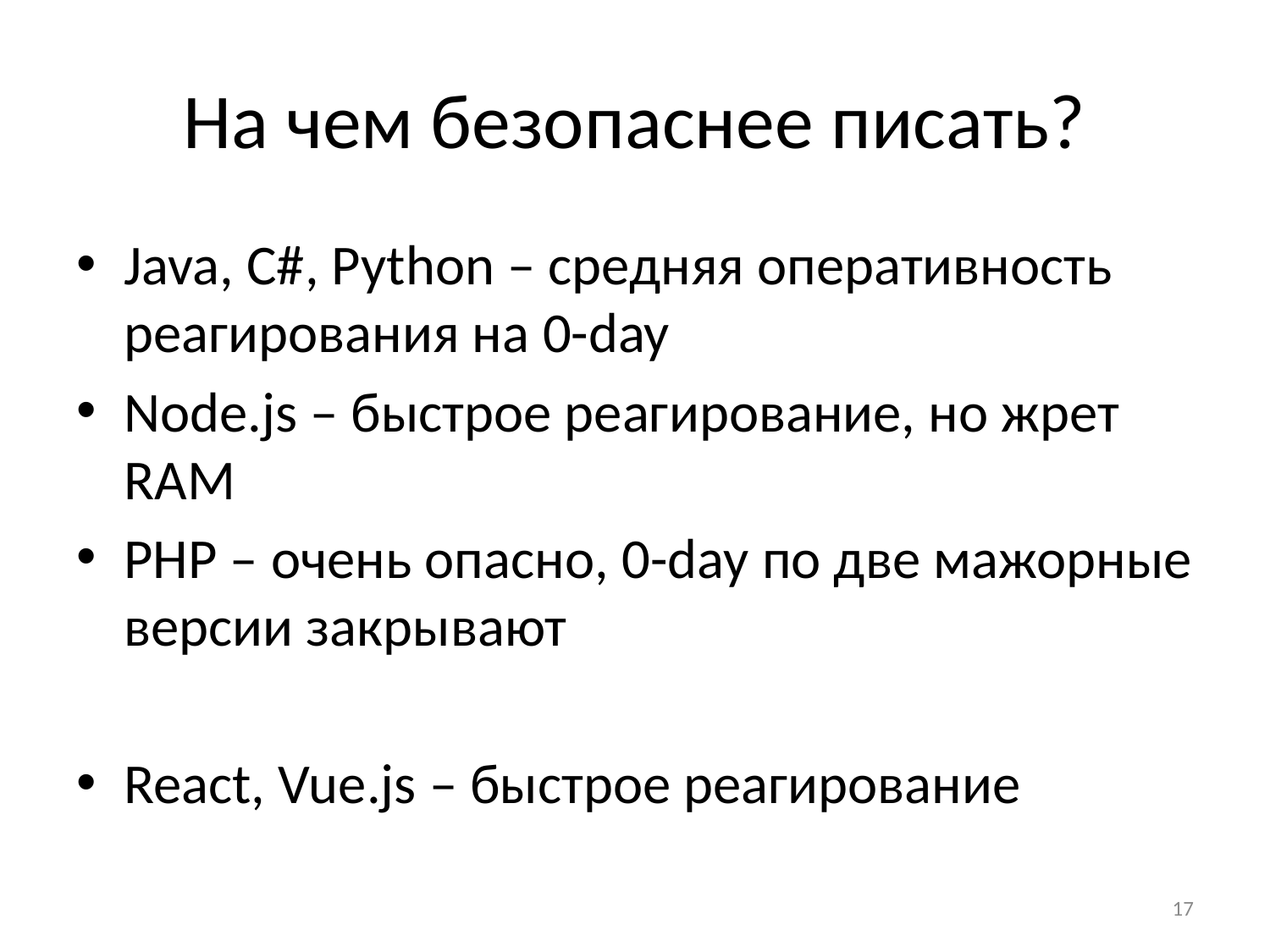

# На чем безопаснее писать?
Java, С#, Python – средняя оперативность реагирования на 0-day
Node.js – быстрое реагирование, но жрет RAM
PHP – очень опасно, 0-day по две мажорные версии закрывают

React, Vue.js – быстрое реагирование
17